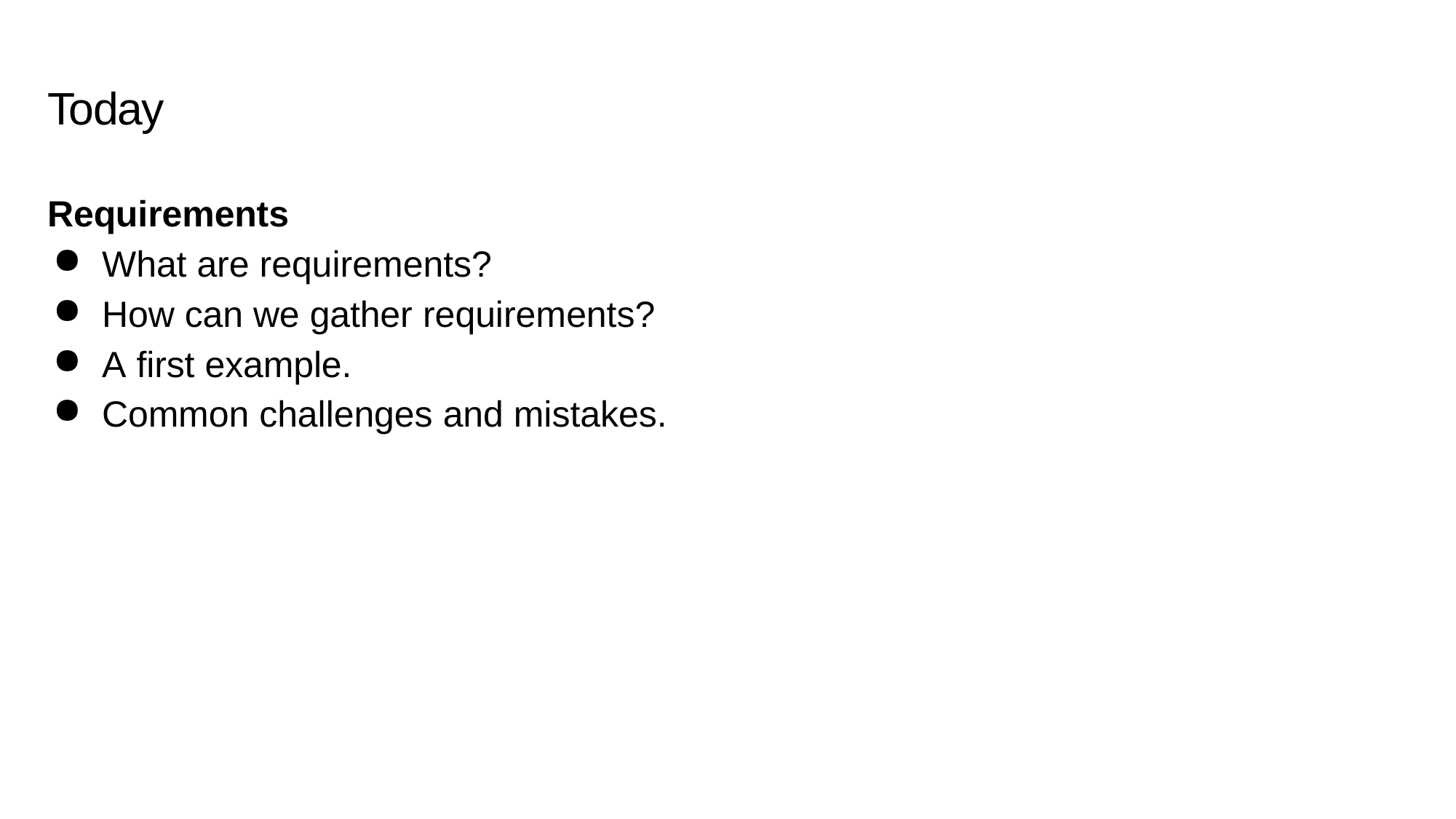

# Today
Requirements
What are requirements?
How can we gather requirements?
A first example.
Common challenges and mistakes.